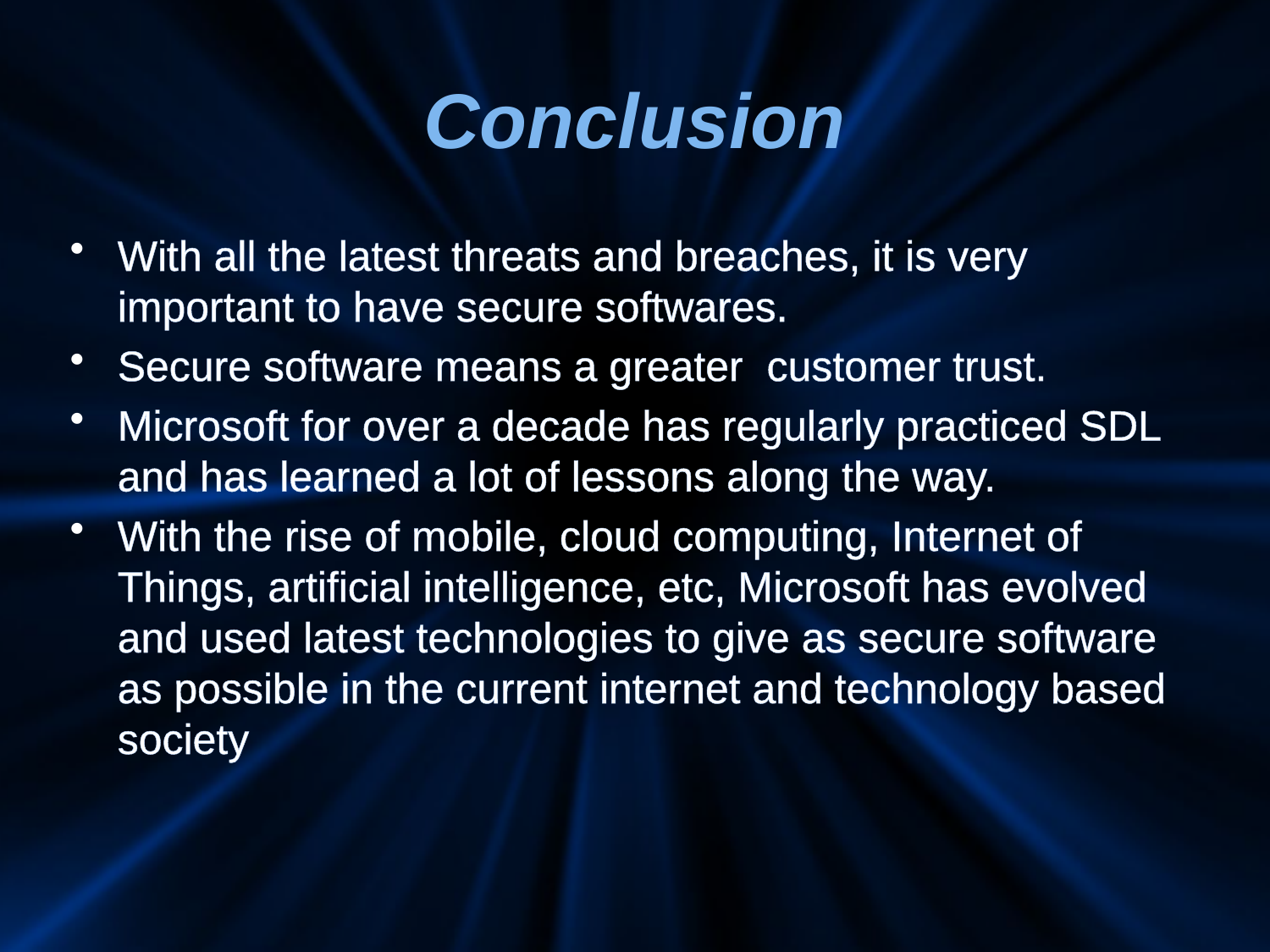

# Conclusion
With all the latest threats and breaches, it is very important to have secure softwares.
Secure software means a greater  customer trust.
Microsoft for over a decade has regularly practiced SDL and has learned a lot of lessons along the way.
With the rise of mobile, cloud computing, Internet of Things, artificial intelligence, etc, Microsoft has evolved and used latest technologies to give as secure software as possible in the current internet and technology based society